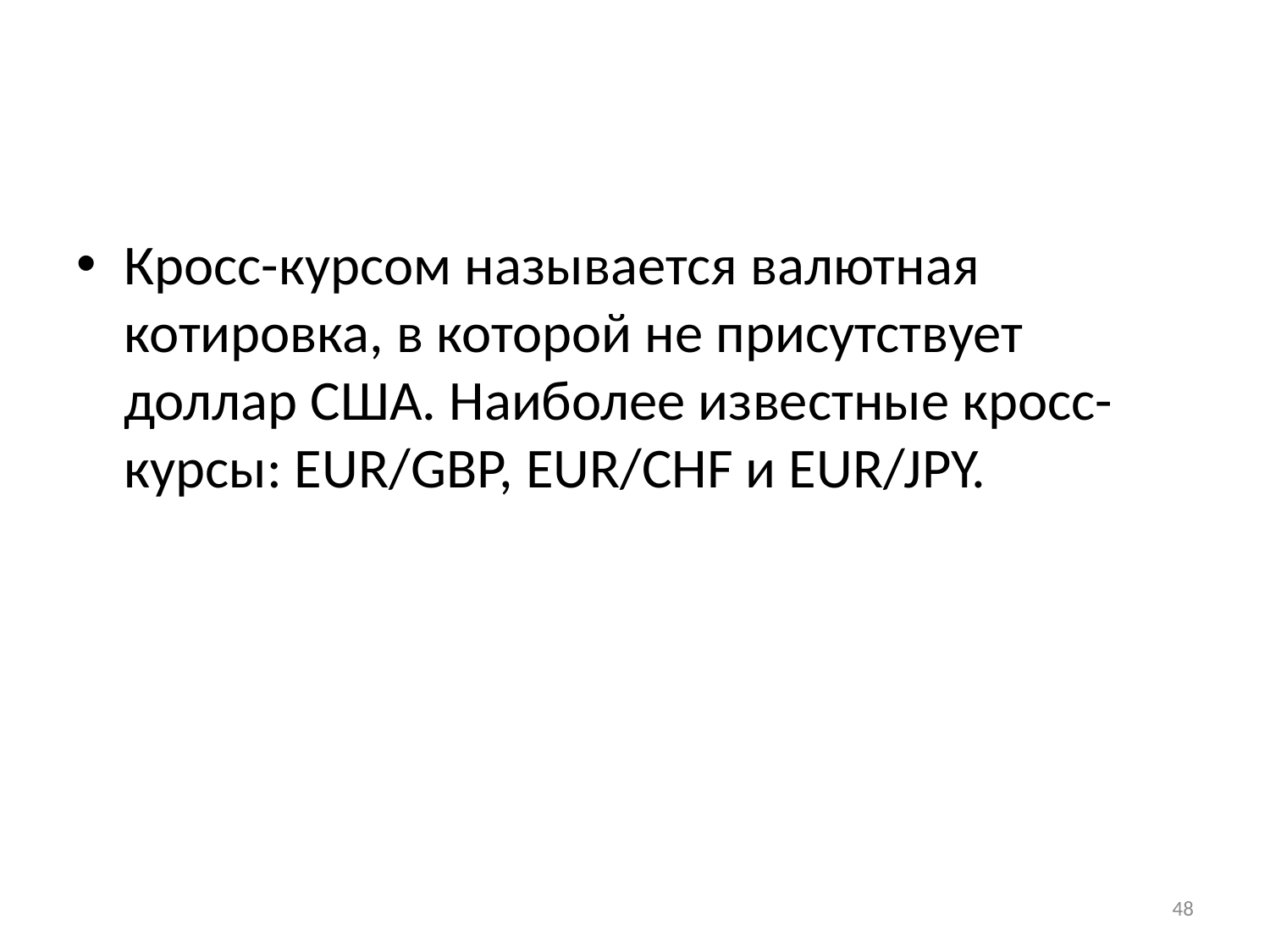

#
Кросс-курсом называется валютная котировка, в которой не присутствует доллар США. Наиболее известные кросс-курсы: EUR/GBP, EUR/CHF и EUR/JPY.

48